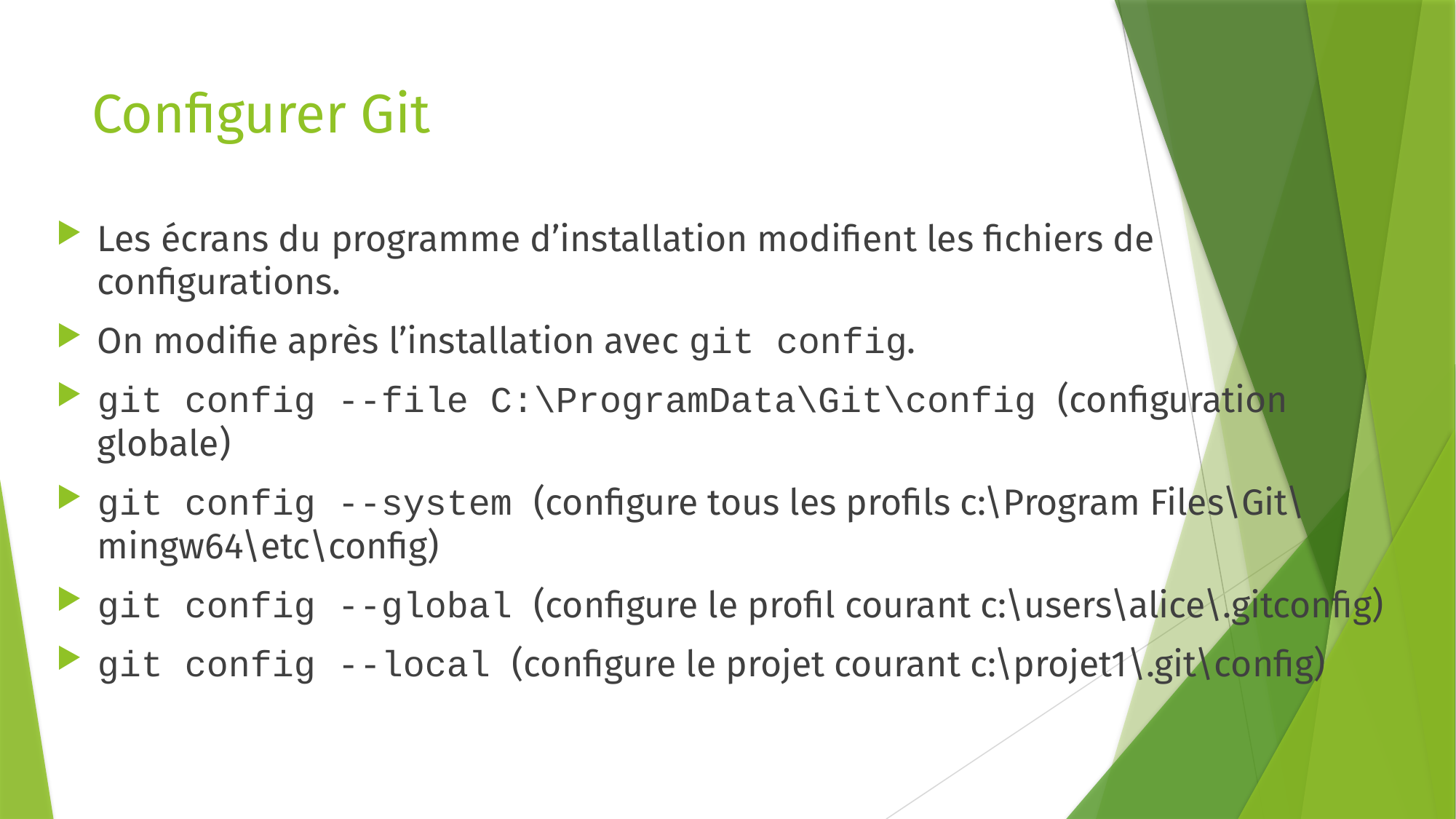

# Configurer Git
Les écrans du programme d’installation modifient les fichiers de configurations.
On modifie après l’installation avec git config.
git config --file C:\ProgramData\Git\config (configuration globale)
git config --system (configure tous les profils c:\Program Files\Git\mingw64\etc\config)
git config --global (configure le profil courant c:\users\alice\.gitconfig)
git config --local (configure le projet courant c:\projet1\.git\config)